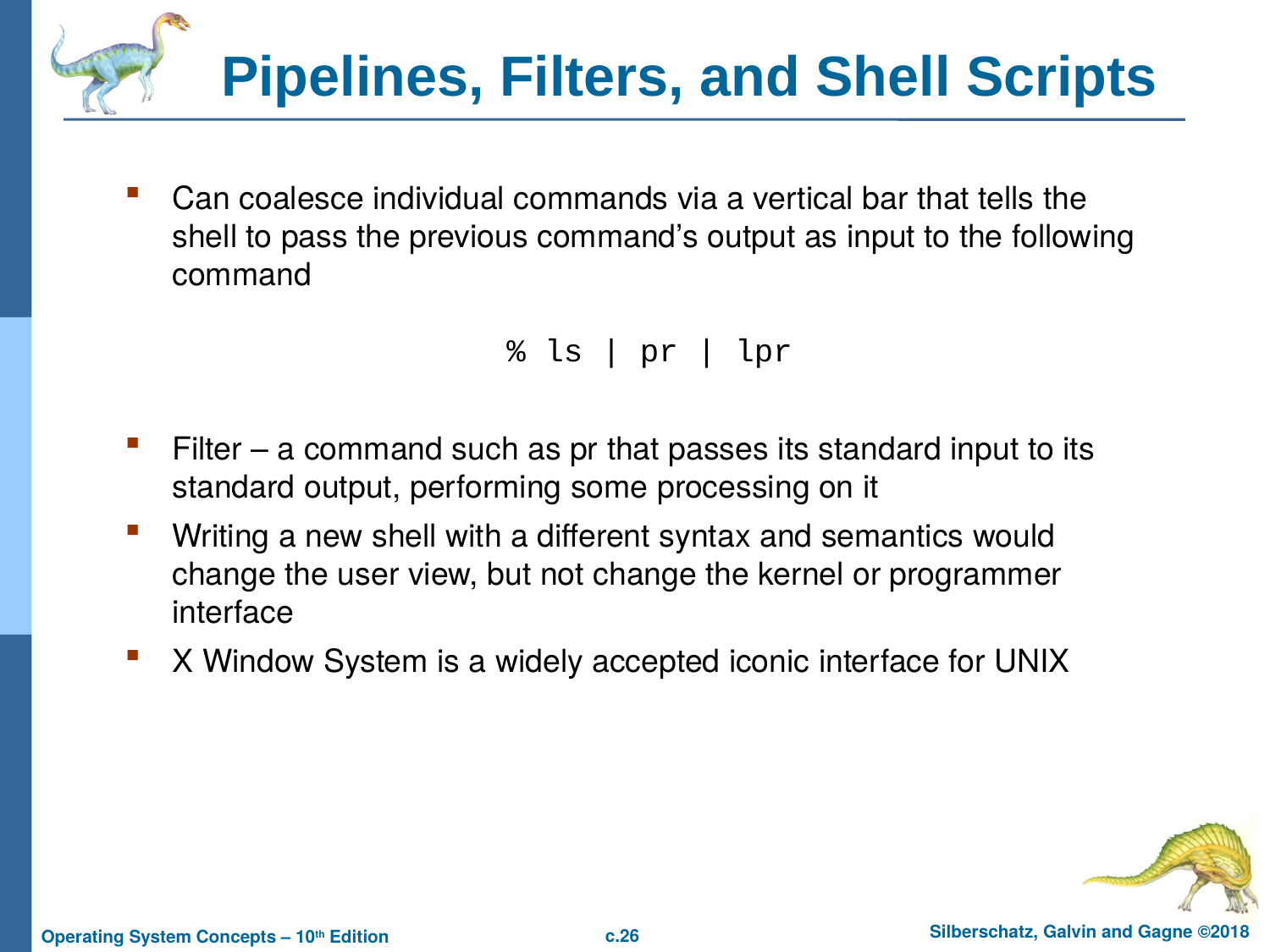

# Pipelines, Filters, and Shell Scripts
Can coalesce individual commands via a vertical bar that tells the shell to pass the previous command’s output as input to the following command
	% ls | pr | lpr

Filter – a command such as pr that passes its standard input to its standard output, performing some processing on it
Writing a new shell with a different syntax and semantics would change the user view, but not change the kernel or programmer interface
X Window System is a widely accepted iconic interface for UNIX